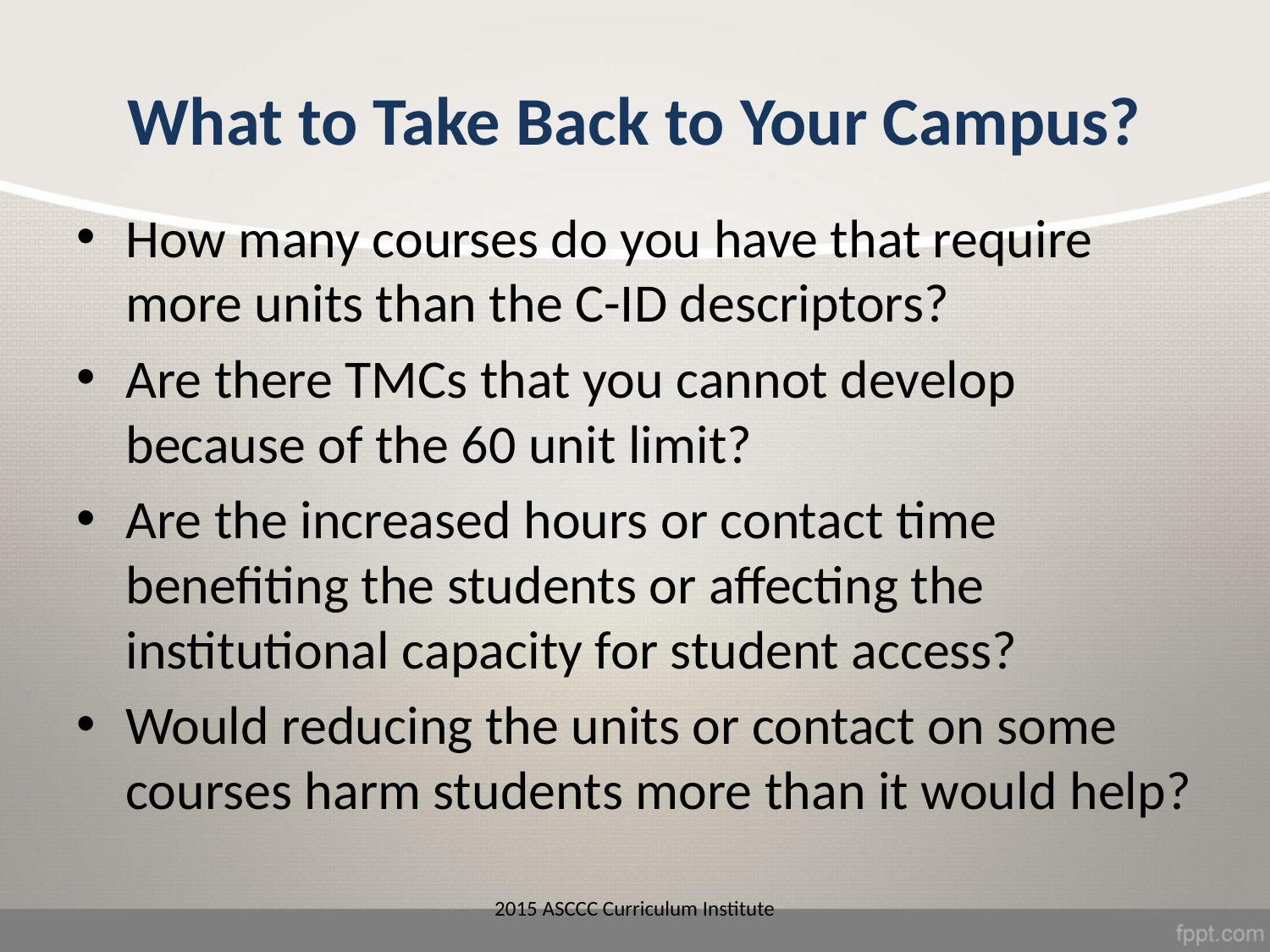

# What to Take Back to Your Campus?
How many courses do you have that require more units than the C-ID descriptors?
Are there TMCs that you cannot develop because of the 60 unit limit?
Are the increased hours or contact time benefiting the students or affecting the institutional capacity for student access?
Would reducing the units or contact on some courses harm students more than it would help?
2015 ASCCC Curriculum Institute